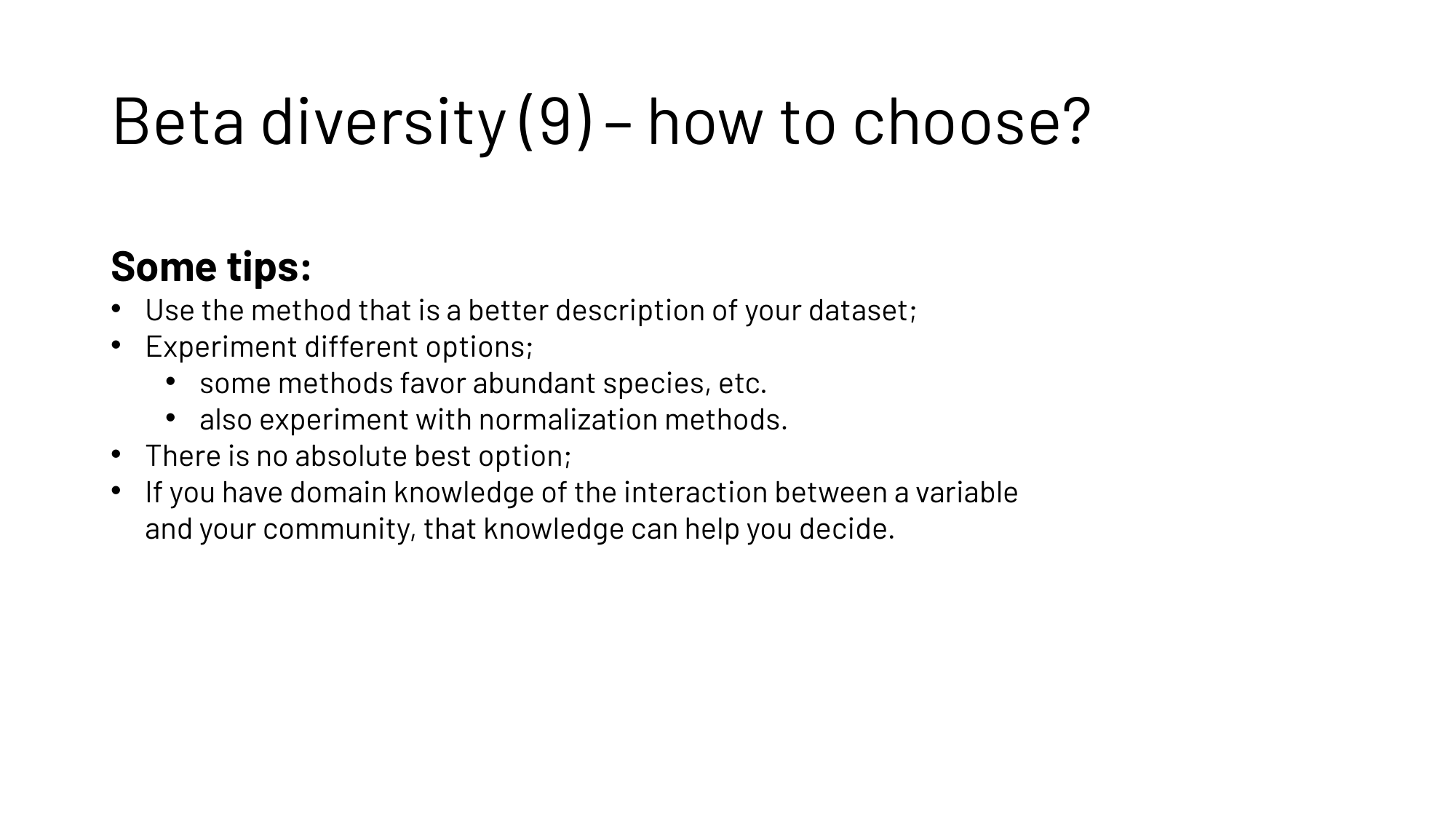

# Beta diversity (9) – how to choose?
Some tips:
Use the method that is a better description of your dataset;
Experiment different options;
some methods favor abundant species, etc.
also experiment with normalization methods.
There is no absolute best option;
If you have domain knowledge of the interaction between a variable and your community, that knowledge can help you decide.